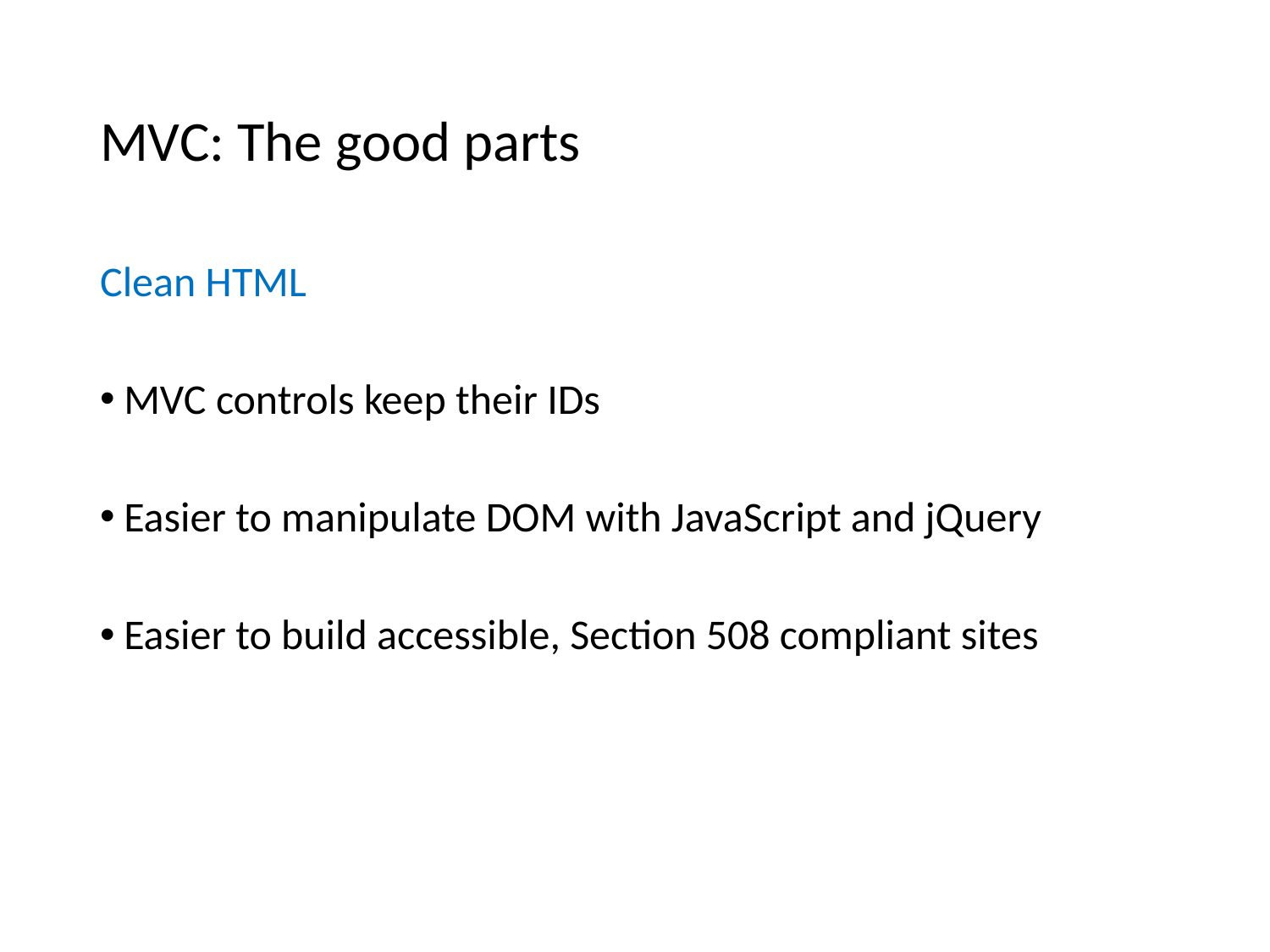

# MVC: The good parts
Clean HTML

MVC controls keep their IDs

Easier to manipulate DOM with JavaScript and jQuery

Easier to build accessible, Section 508 compliant sites